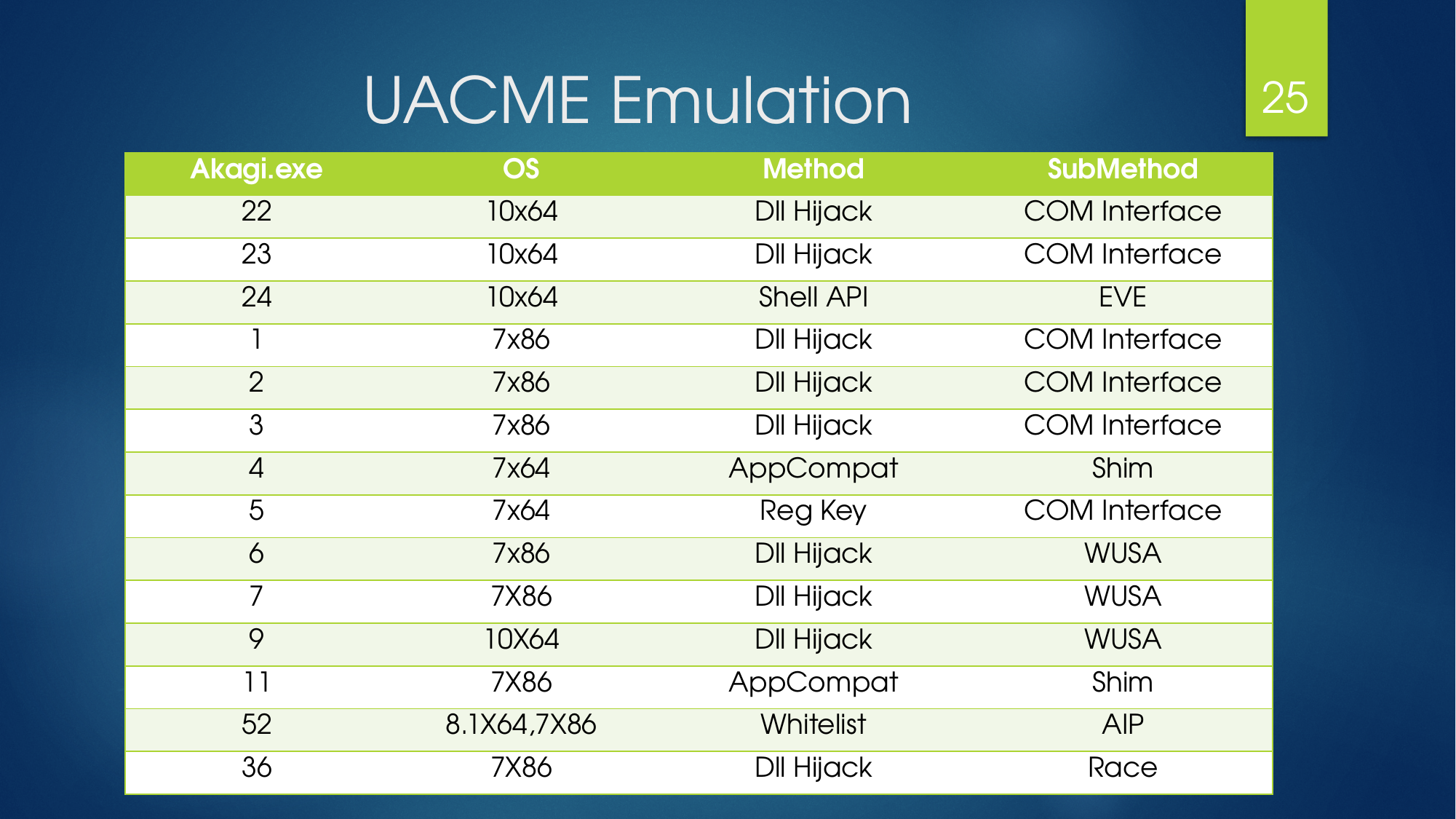

25
# UACME Emulation
| Akagi.exe | OS | Method | SubMethod |
| --- | --- | --- | --- |
| 22 | 10x64 | Dll Hijack | COM Interface |
| 23 | 10x64 | Dll Hijack | COM Interface |
| 24 | 10x64 | Shell API | EVE |
| 1 | 7x86 | Dll Hijack | COM Interface |
| 2 | 7x86 | Dll Hijack | COM Interface |
| 3 | 7x86 | Dll Hijack | COM Interface |
| 4 | 7x64 | AppCompat | Shim |
| 5 | 7x64 | Reg Key | COM Interface |
| 6 | 7x86 | Dll Hijack | WUSA |
| 7 | 7X86 | Dll Hijack | WUSA |
| 9 | 10X64 | Dll Hijack | WUSA |
| 11 | 7X86 | AppCompat | Shim |
| 52 | 8.1X64,7X86 | Whitelist | AIP |
| 36 | 7X86 | Dll Hijack | Race |